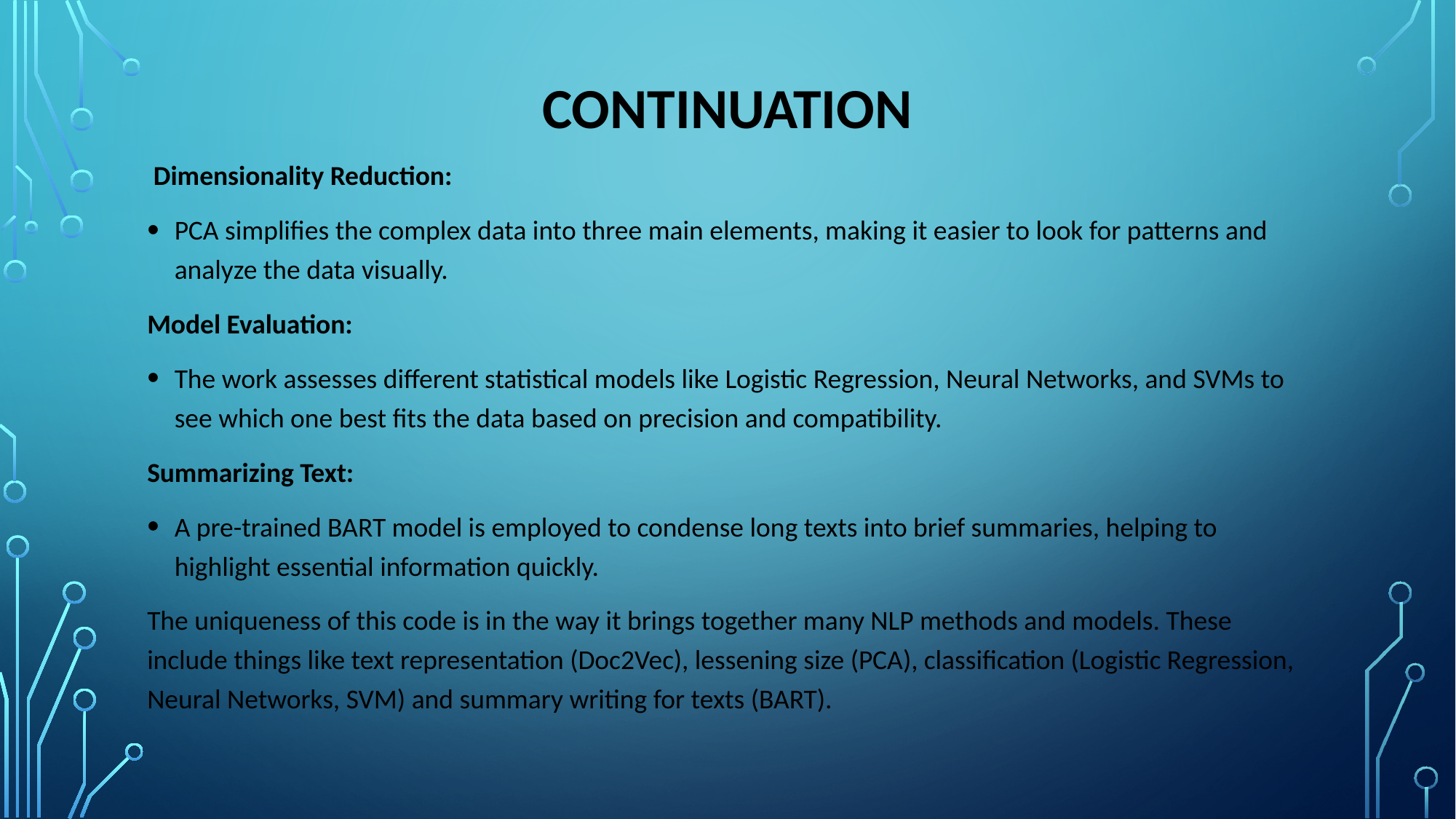

# Continuation
 Dimensionality Reduction:
PCA simplifies the complex data into three main elements, making it easier to look for patterns and analyze the data visually.
Model Evaluation:
The work assesses different statistical models like Logistic Regression, Neural Networks, and SVMs to see which one best fits the data based on precision and compatibility.
Summarizing Text:
A pre-trained BART model is employed to condense long texts into brief summaries, helping to highlight essential information quickly.
The uniqueness of this code is in the way it brings together many NLP methods and models. These include things like text representation (Doc2Vec), lessening size (PCA), classification (Logistic Regression, Neural Networks, SVM) and summary writing for texts (BART).